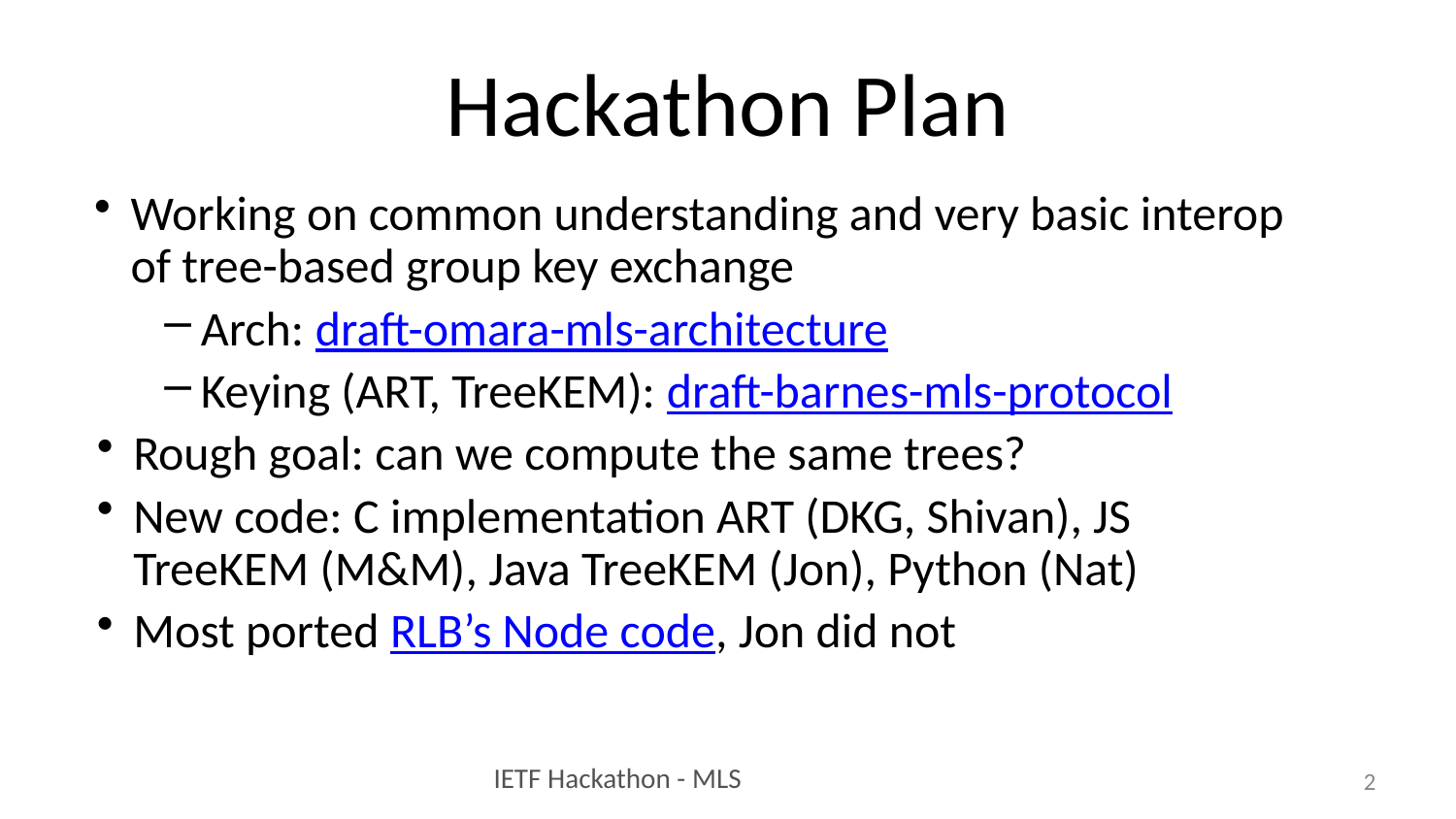

# Hackathon Plan
Working on common understanding and very basic interop of tree-based group key exchange
Arch: draft-omara-mls-architecture
Keying (ART, TreeKEM): draft-barnes-mls-protocol
Rough goal: can we compute the same trees?
New code: C implementation ART (DKG, Shivan), JS TreeKEM (M&M), Java TreeKEM (Jon), Python (Nat)
Most ported RLB’s Node code, Jon did not
2